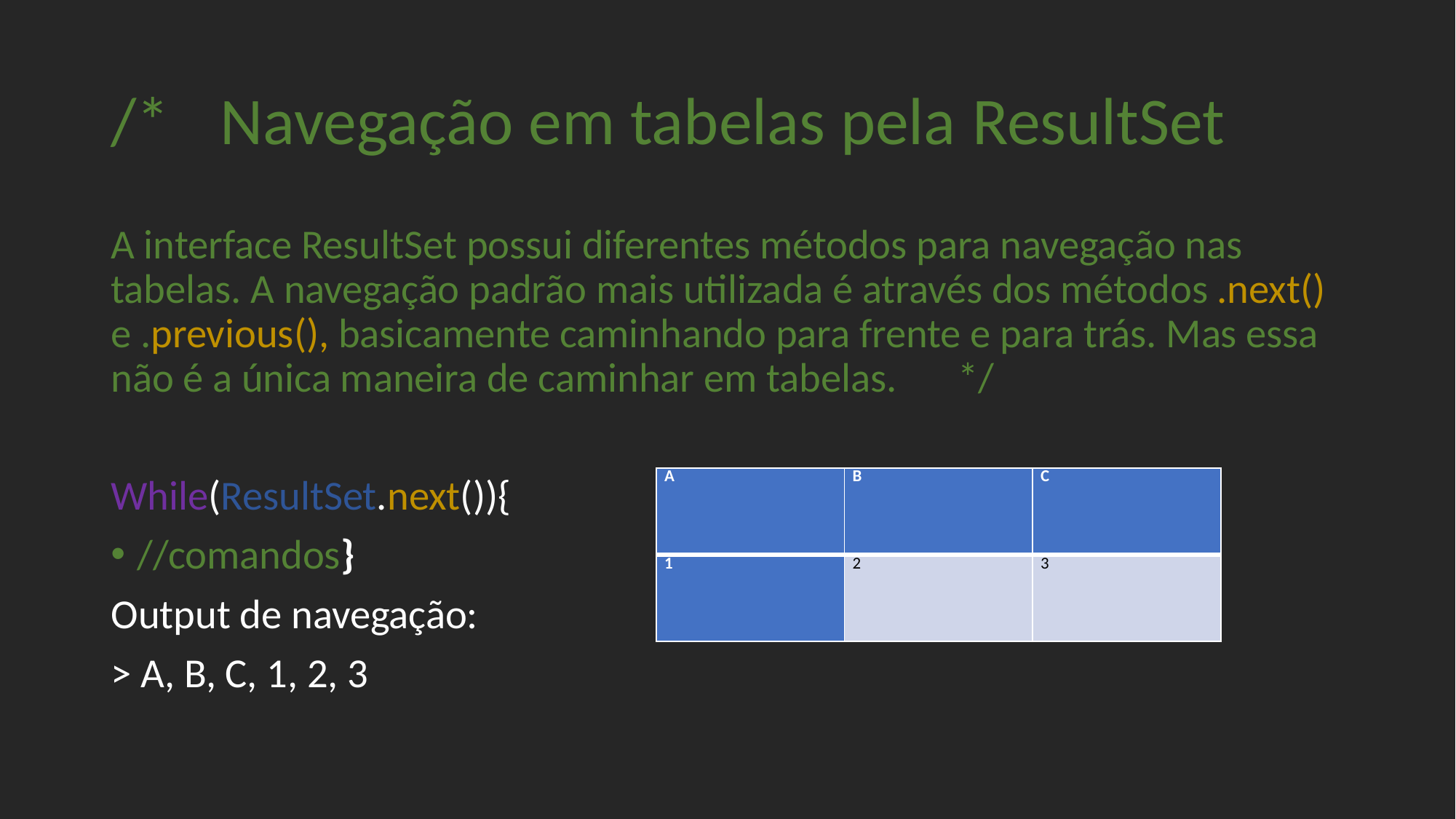

# /* 	Navegação em tabelas pela ResultSet
A interface ResultSet possui diferentes métodos para navegação nas tabelas. A navegação padrão mais utilizada é através dos métodos .next() e .previous(), basicamente caminhando para frente e para trás. Mas essa não é a única maneira de caminhar em tabelas. 	*/

While(ResultSet.next()){
//comandos}
Output de navegação:
> A, B, C, 1, 2, 3

| A | B | C |
| --- | --- | --- |
| 1 | 2 | 3 |